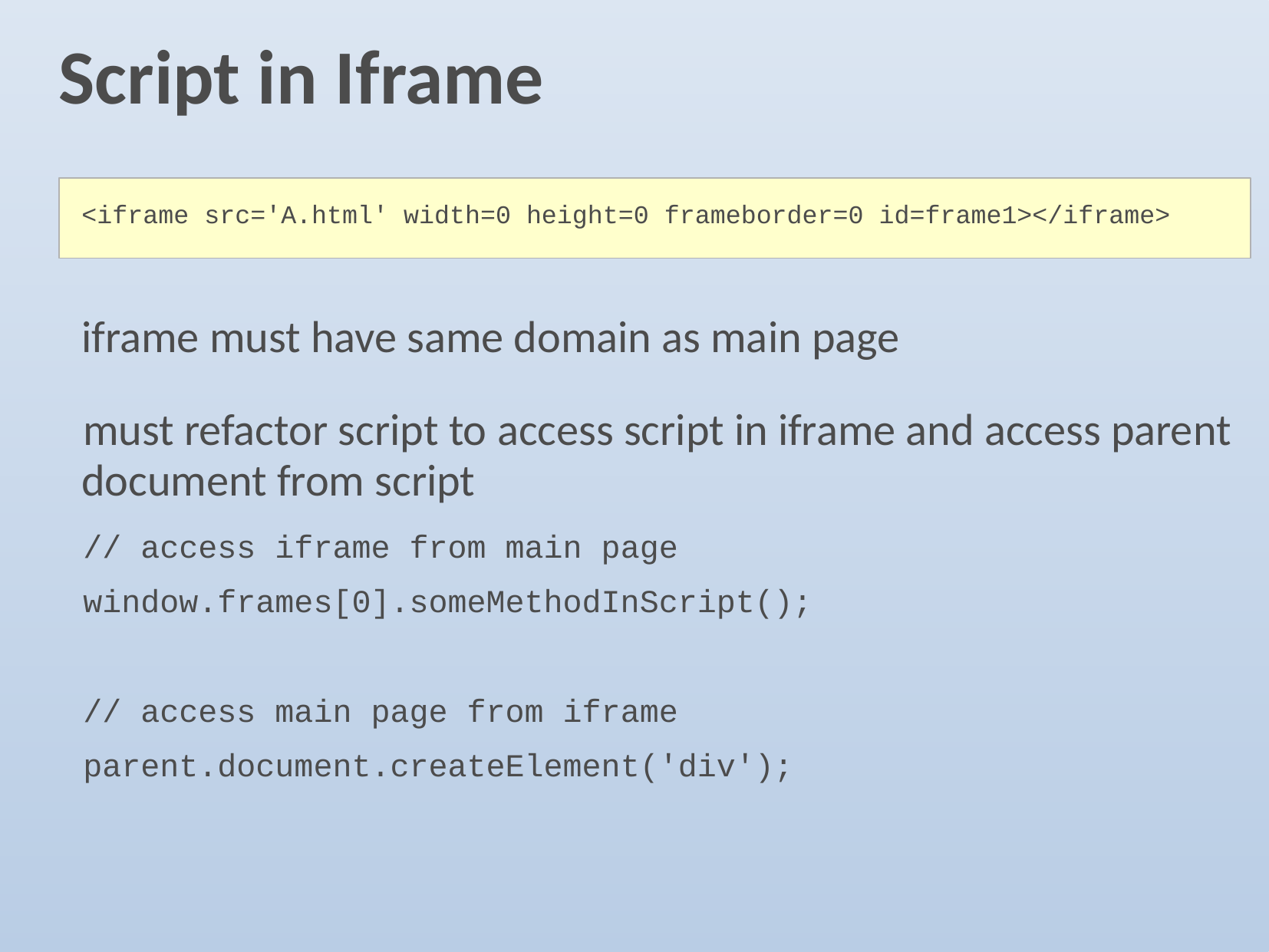

# Script in Iframe
<iframe src='A.html' width=0 height=0 frameborder=0 id=frame1></iframe>

iframe must have same domain as main page
must refactor script to access script in iframe and access parent document from script
// access iframe from main page
window.frames[0].someMethodInScript();

// access main page from iframe
parent.document.createElement('div');